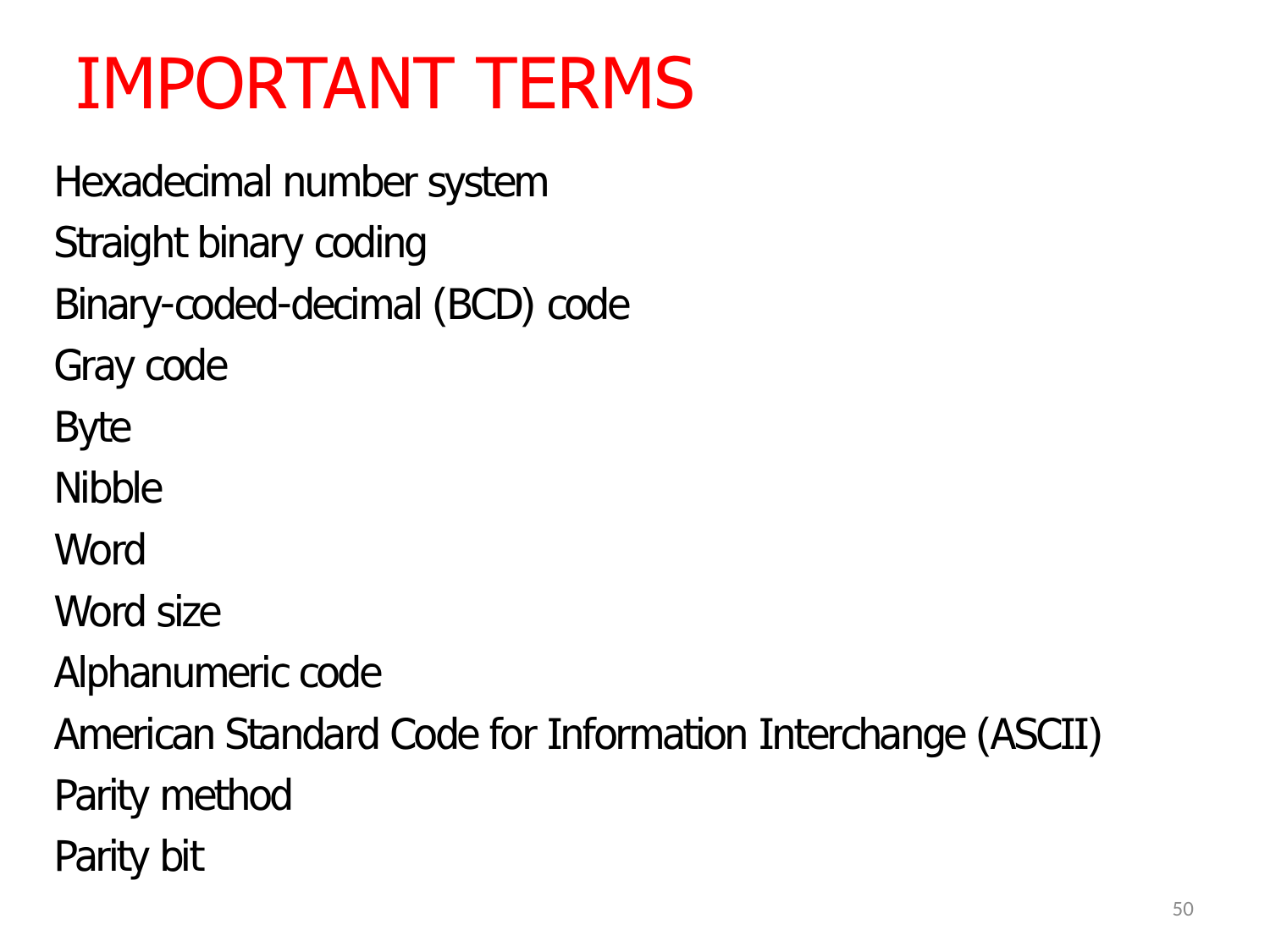

IMPORTANT TERMS
Hexadecimal number system
Straight binary coding
Binary-coded-decimal (BCD) code
Gray code
Byte
Nibble
Word
Word size
Alphanumeric code
American Standard Code for Information Interchange (ASCII)
Parity method
Parity bit
50